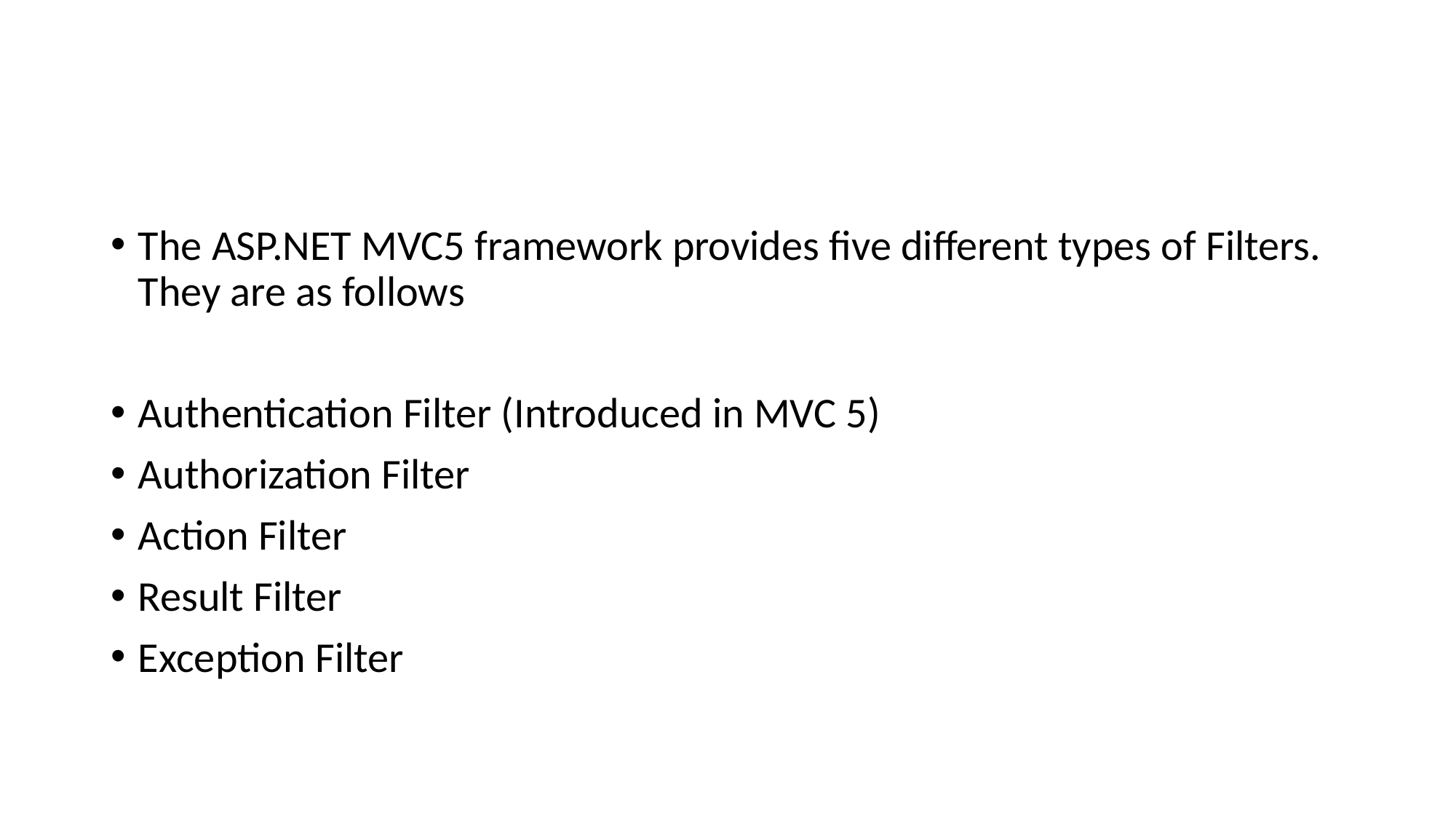

#
The ASP.NET MVC5 framework provides five different types of Filters. They are as follows

Authentication Filter (Introduced in MVC 5)
Authorization Filter
Action Filter
Result Filter
Exception Filter